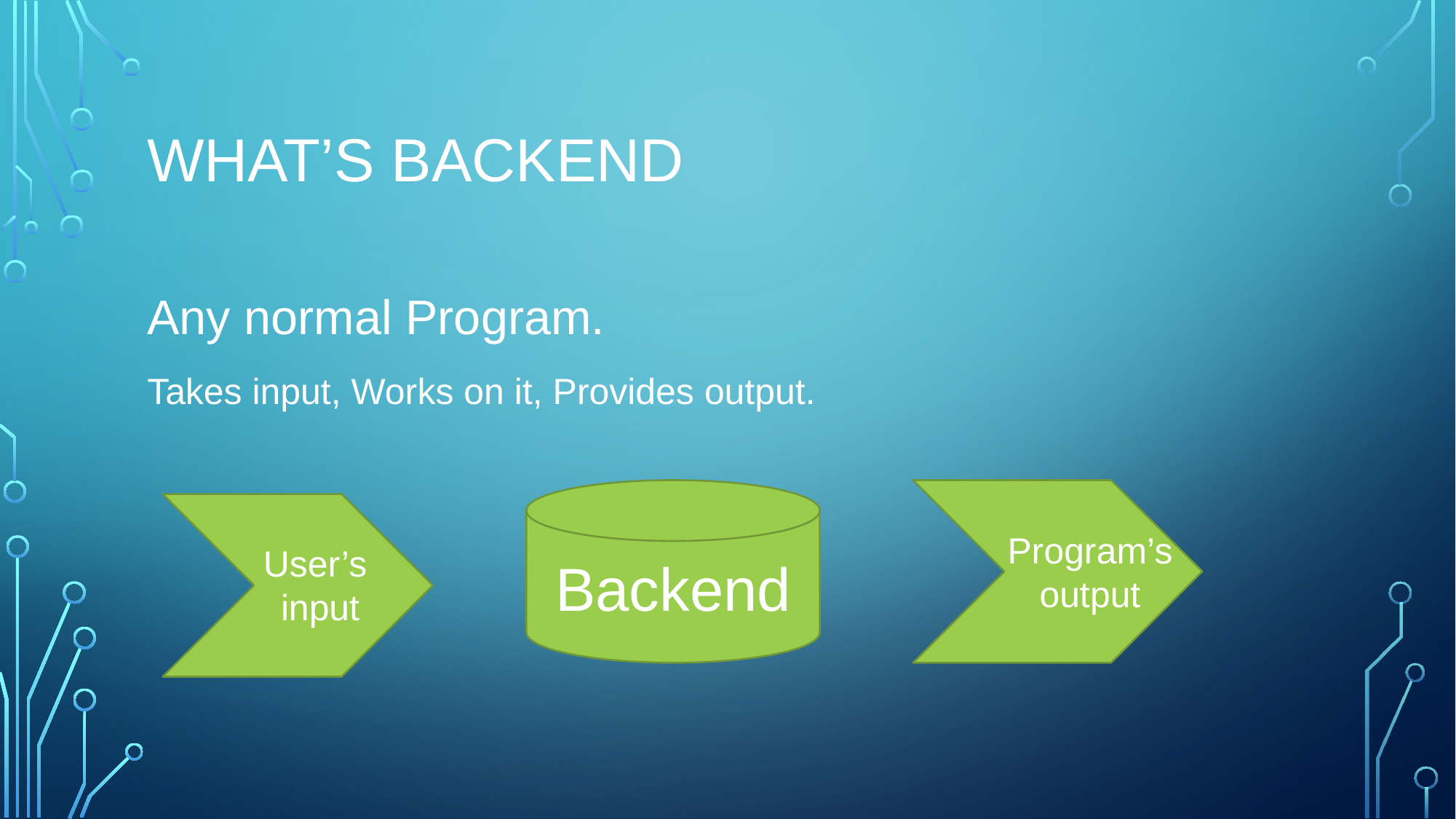

# What’s backend
Any normal Program.
Takes input, Works on it, Provides output.

Backend

Program’s
output
User’s
input